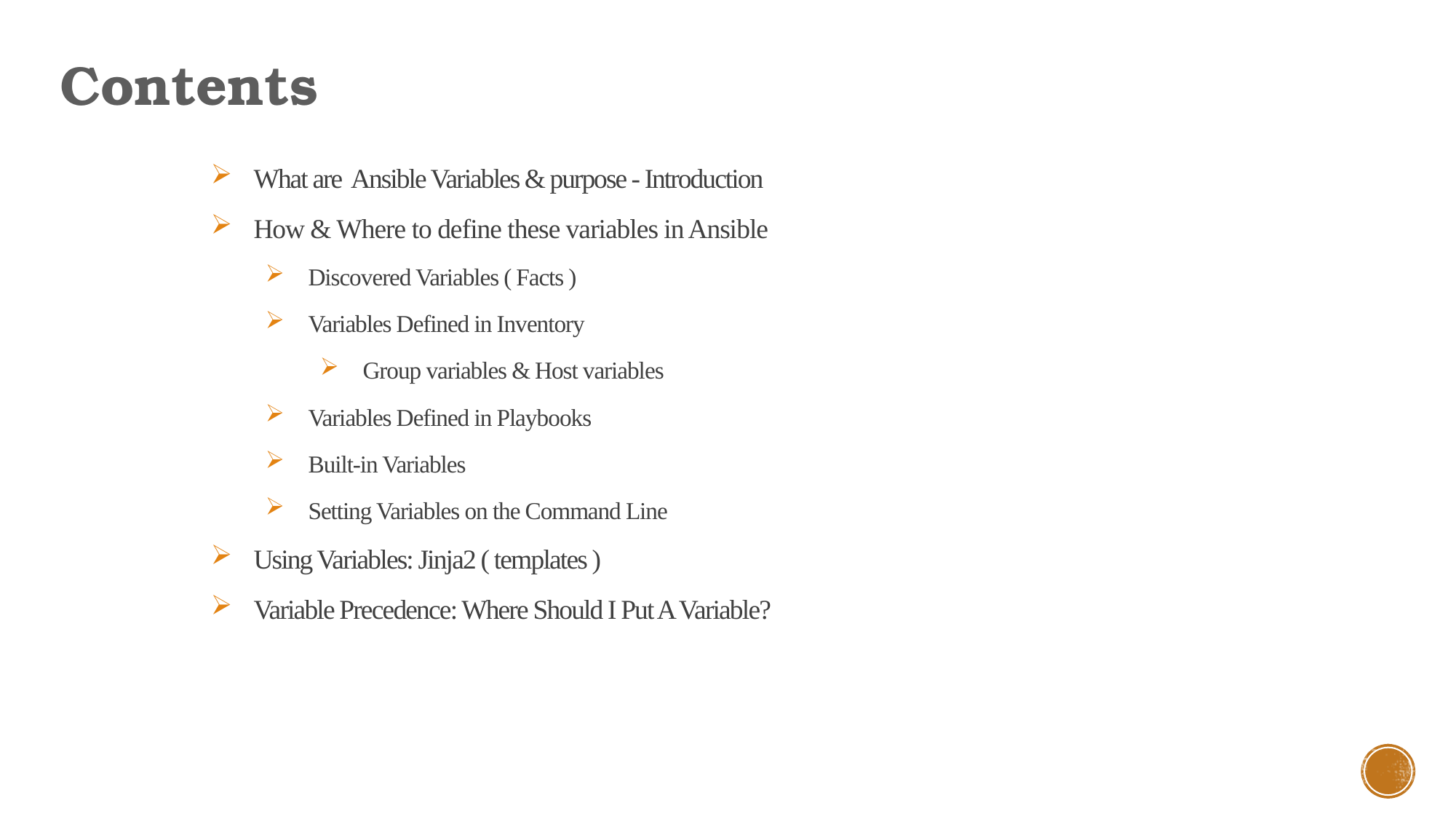

Contents
What are  Ansible Variables & purpose - Introduction
How & Where to define these variables in Ansible
Discovered Variables ( Facts )
Variables Defined in Inventory
Group variables & Host variables
Variables Defined in Playbooks
Built-in Variables
Setting Variables on the Command Line
Using Variables: Jinja2 ( templates )
Variable Precedence: Where Should I Put A Variable?